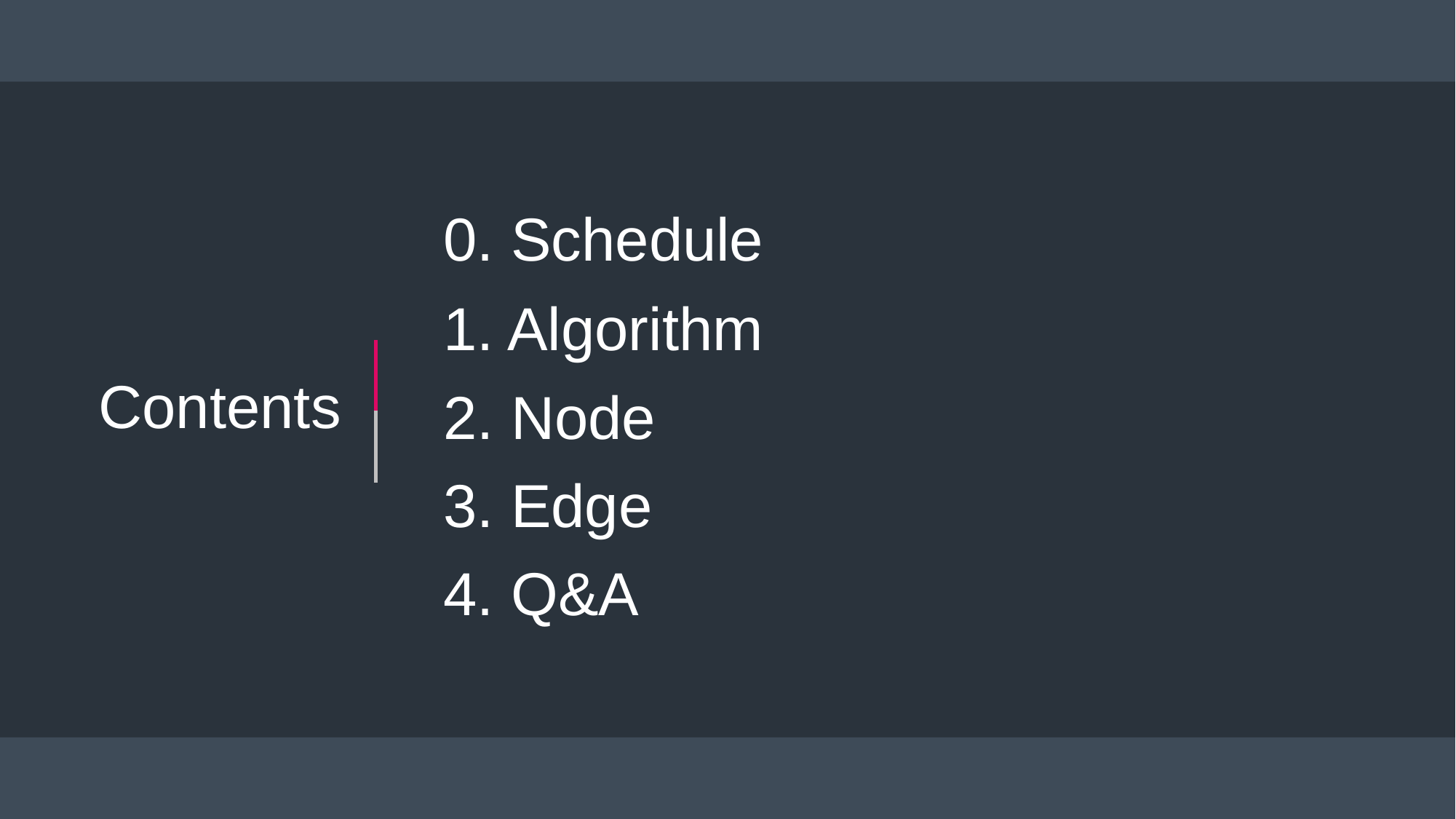

0. Schedule
1. Algorithm
2. Node
3. Edge
4. Q&A
Contents